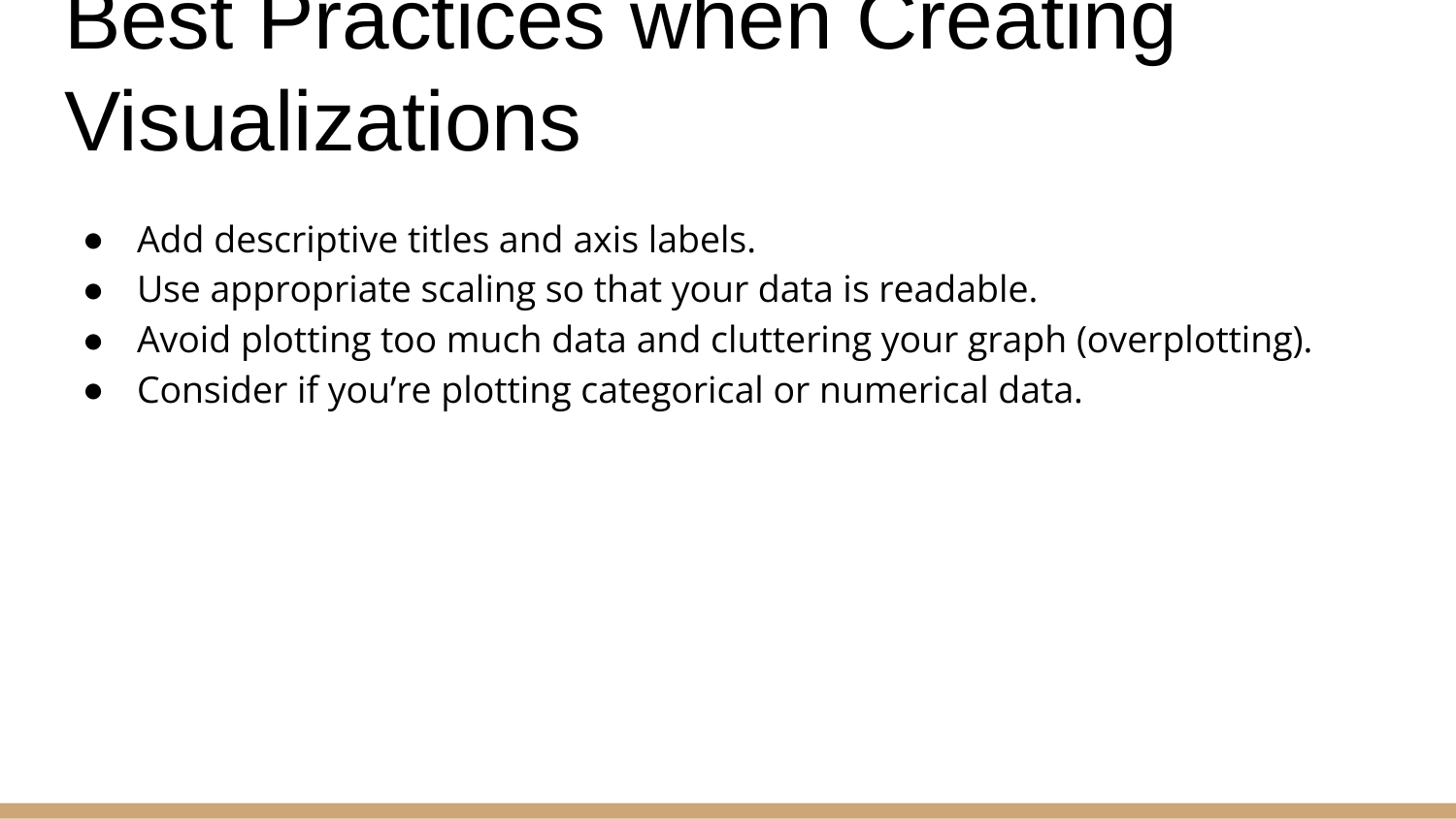

# Best Practices when Creating Visualizations
Add descriptive titles and axis labels.
Use appropriate scaling so that your data is readable.
Avoid plotting too much data and cluttering your graph (overplotting).
Consider if you’re plotting categorical or numerical data.